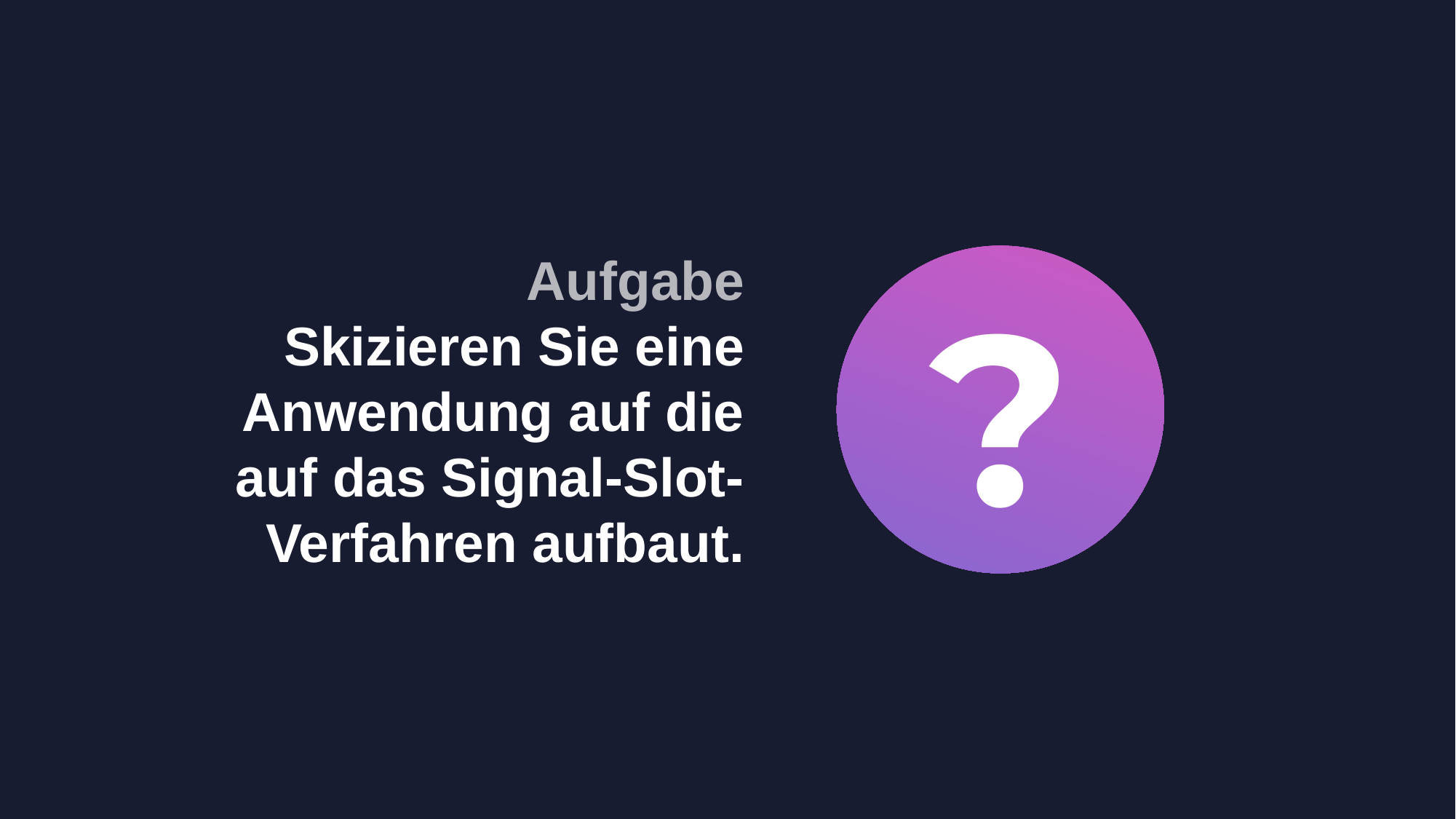

Aufgabe
Skizieren Sie eine Anwendung auf die auf das Signal-Slot-Verfahren aufbaut.

?